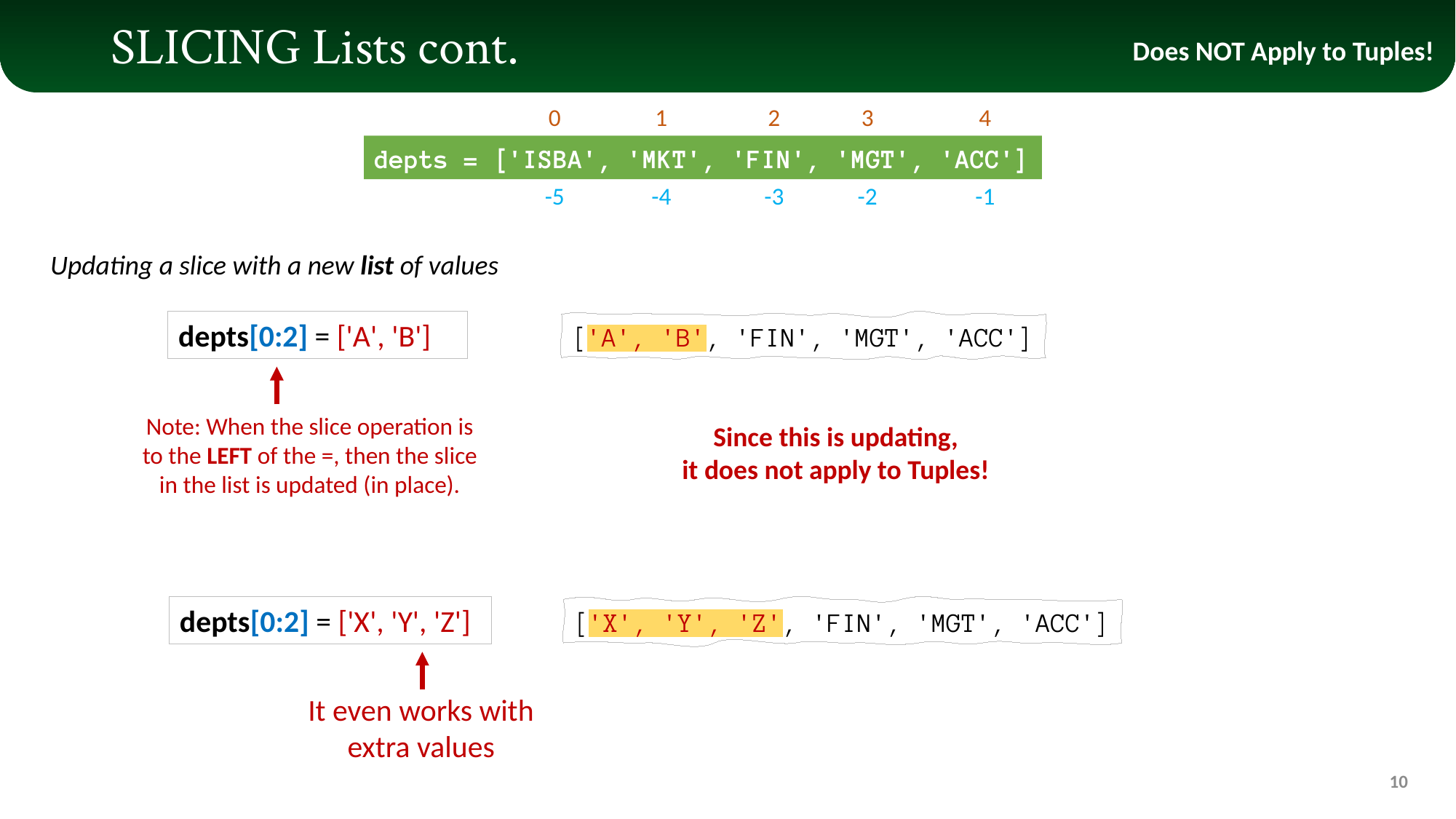

# SLICING Lists cont.
Does NOT Apply to Tuples!
0
1
2
3
4
depts = ['ISBA', 'MKT', 'FIN', 'MGT', 'ACC']
-5
-4
-3
-2
-1
Updating a slice with a new list of values
depts[0:2] = ['A', 'B']
['A', 'B', 'FIN', 'MGT', 'ACC']
Note: When the slice operation is to the LEFT of the =, then the slice in the list is updated (in place).
Since this is updating,
it does not apply to Tuples!
depts[0:2] = ['X', 'Y', 'Z']
['X', 'Y', 'Z', 'FIN', 'MGT', 'ACC']
It even works with extra values
10